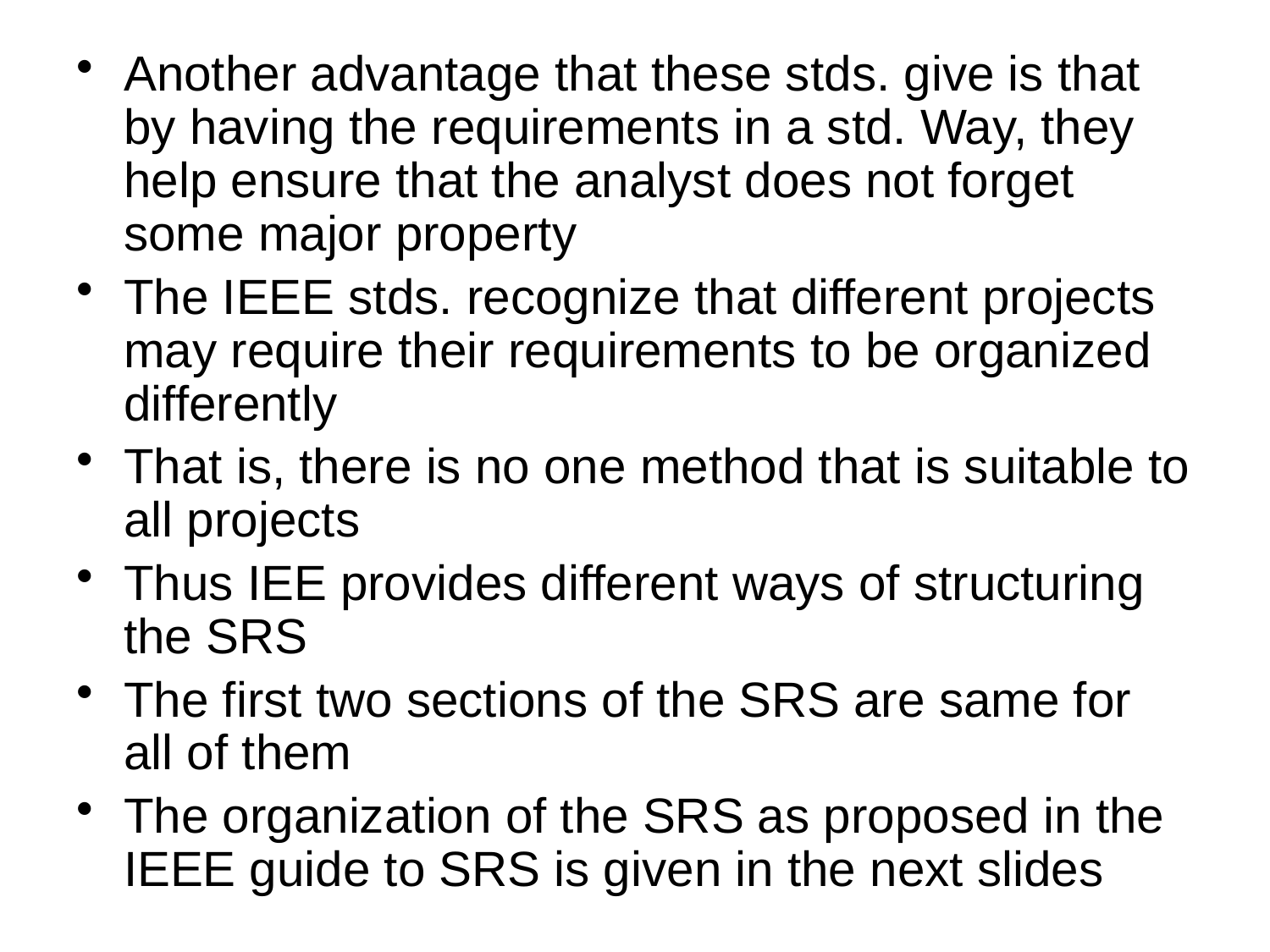

Another advantage that these stds. give is that by having the requirements in a std. Way, they help ensure that the analyst does not forget some major property
The IEEE stds. recognize that different projects may require their requirements to be organized differently
That is, there is no one method that is suitable to all projects
Thus IEE provides different ways of structuring the SRS
The first two sections of the SRS are same for all of them
The organization of the SRS as proposed in the IEEE guide to SRS is given in the next slides